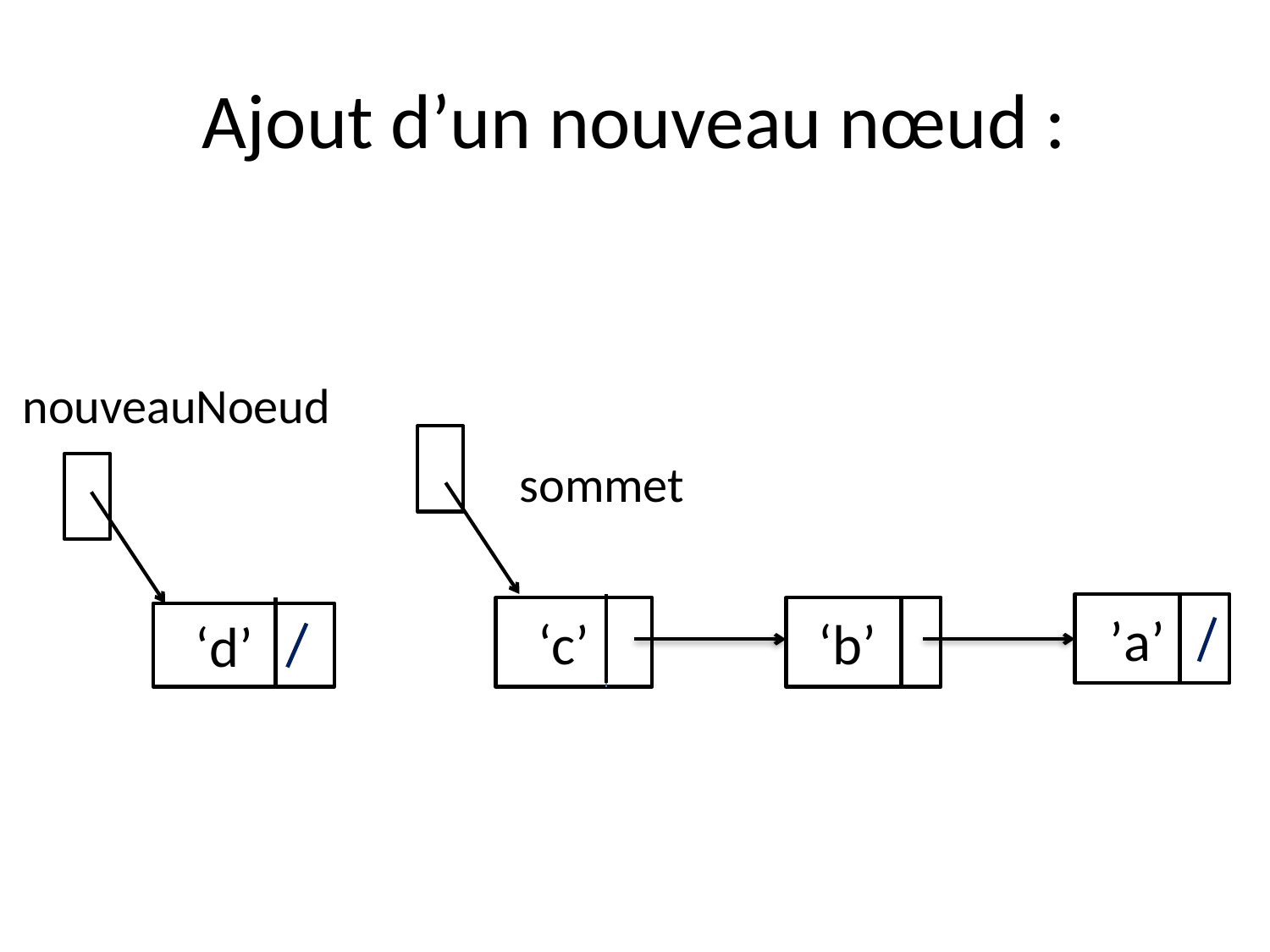

# Ajout d’un nouveau nœud :

 nouveauNoeud

   ‘d’

 sommet
     ’a’
   ‘c’
  ‘b’